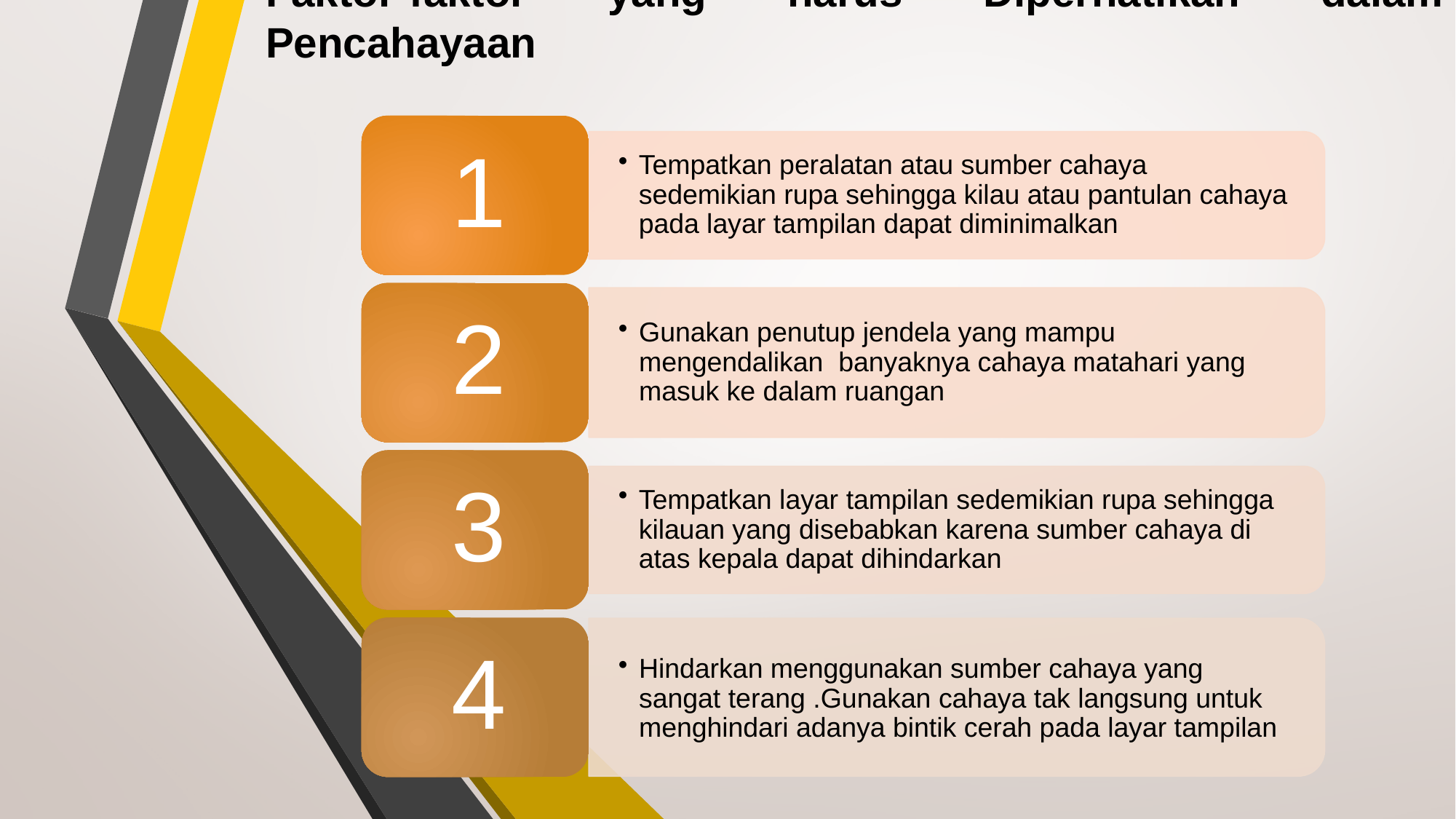

# Faktor-faktor yang harus Diperhatikan dalam Pencahayaan
Tempatkan peralatan atau sumber cahaya sedemikian rupa sehingga kilau atau pantulan cahaya pada layar tampilan dapat diminimalkan
1
Gunakan penutup jendela yang mampu mengendalikan  banyaknya cahaya matahari yang masuk ke dalam ruangan
2
Tempatkan layar tampilan sedemikian rupa sehingga kilauan yang disebabkan karena sumber cahaya di atas kepala dapat dihindarkan
3

Hindarkan menggunakan sumber cahaya yang sangat terang .Gunakan cahaya tak langsung untuk menghindari adanya bintik cerah pada layar tampilan

4